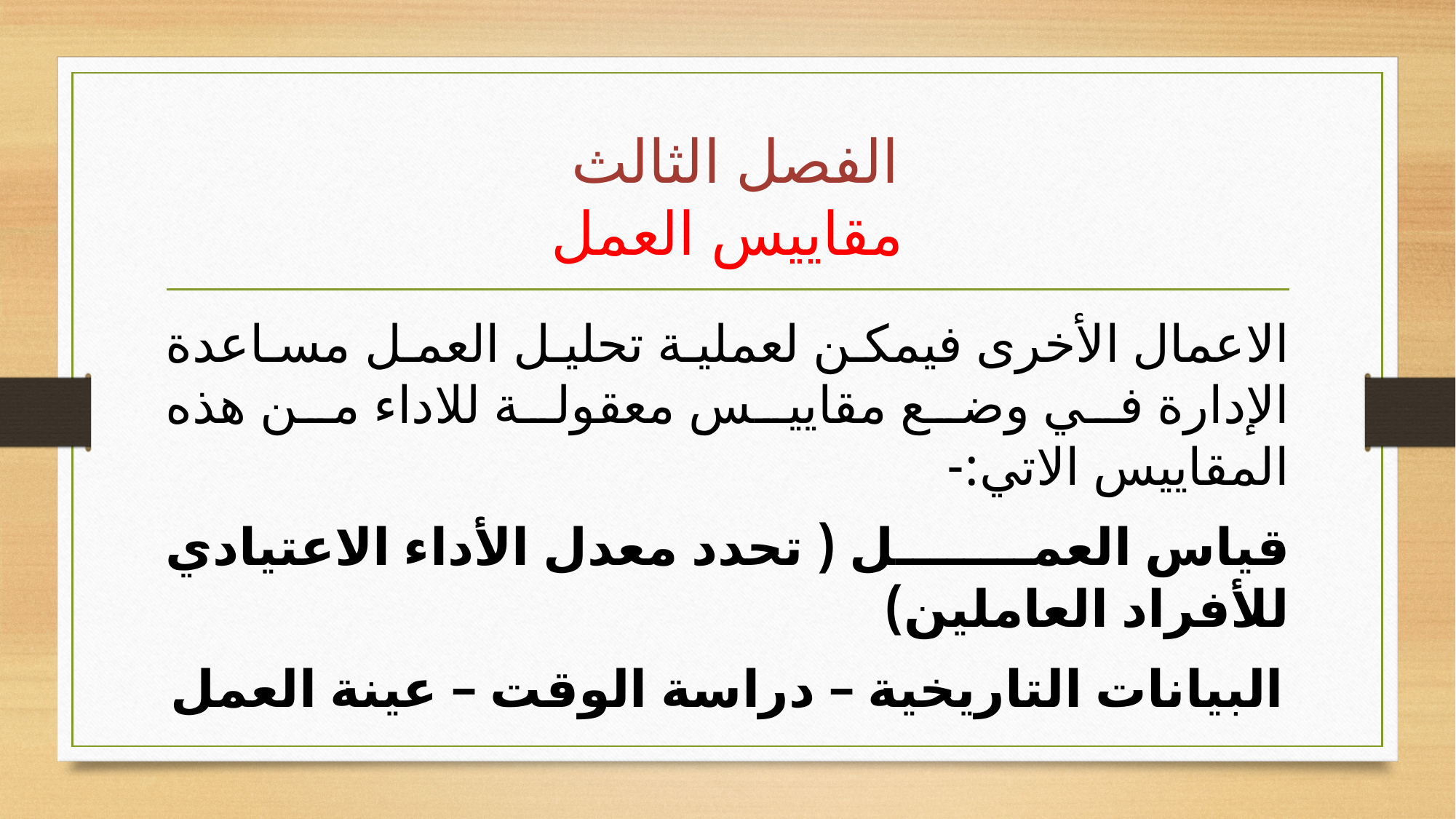

# الفصل الثالث مقاييس العمل
الاعمال الأخرى فيمكن لعملية تحليل العمل مساعدة الإدارة في وضع مقاييس معقولة للاداء من هذه المقاييس الاتي:-
قياس العمل ( تحدد معدل الأداء الاعتيادي للأفراد العاملين)
البيانات التاريخية – دراسة الوقت – عينة العمل